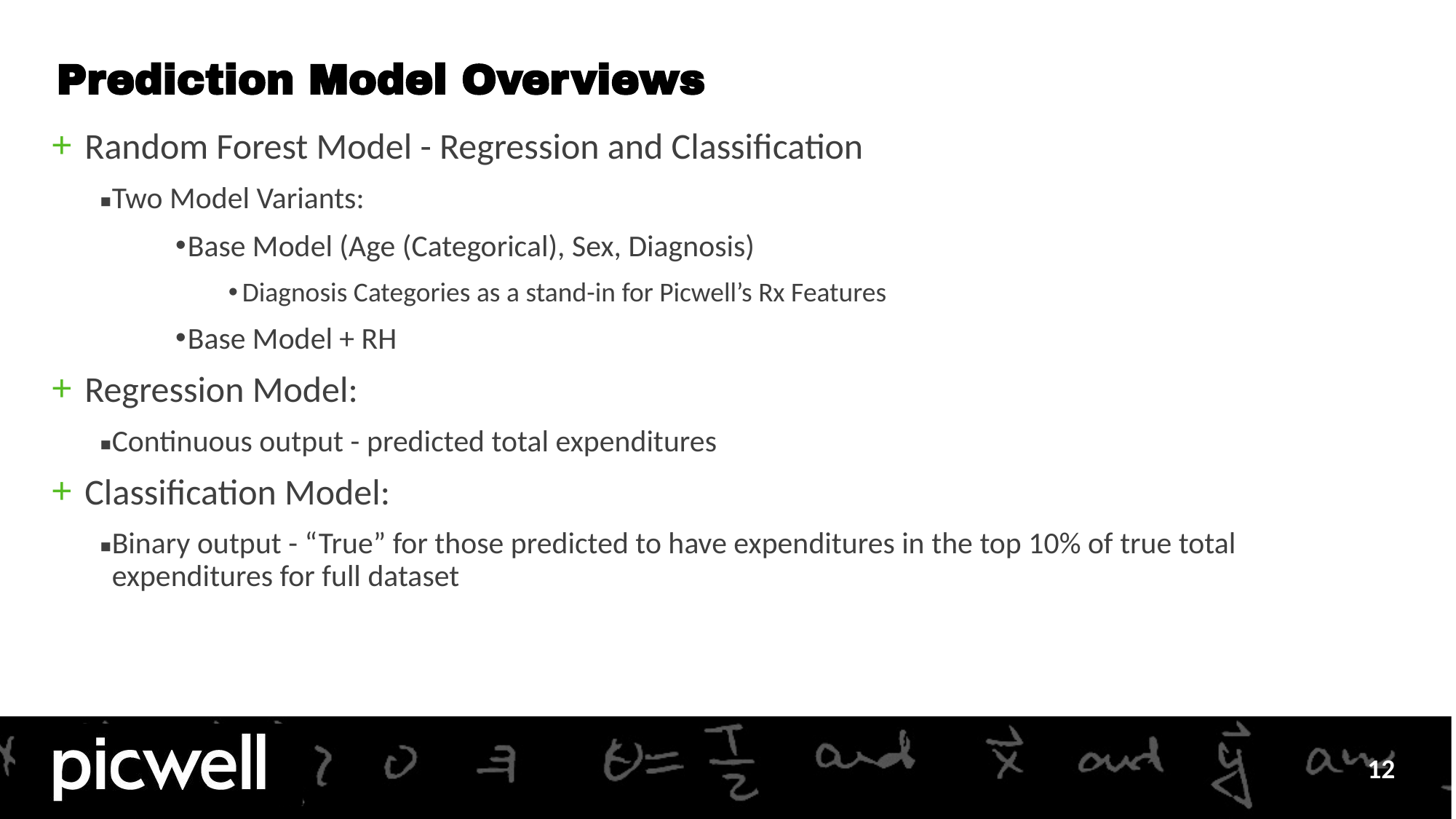

# Prediction Model Overviews
Random Forest Model - Regression and Classification
Two Model Variants:
Base Model (Age (Categorical), Sex, Diagnosis)
Diagnosis Categories as a stand-in for Picwell’s Rx Features
Base Model + RH
Regression Model:
Continuous output - predicted total expenditures
Classification Model:
Binary output - “True” for those predicted to have expenditures in the top 10% of true total expenditures for full dataset

12